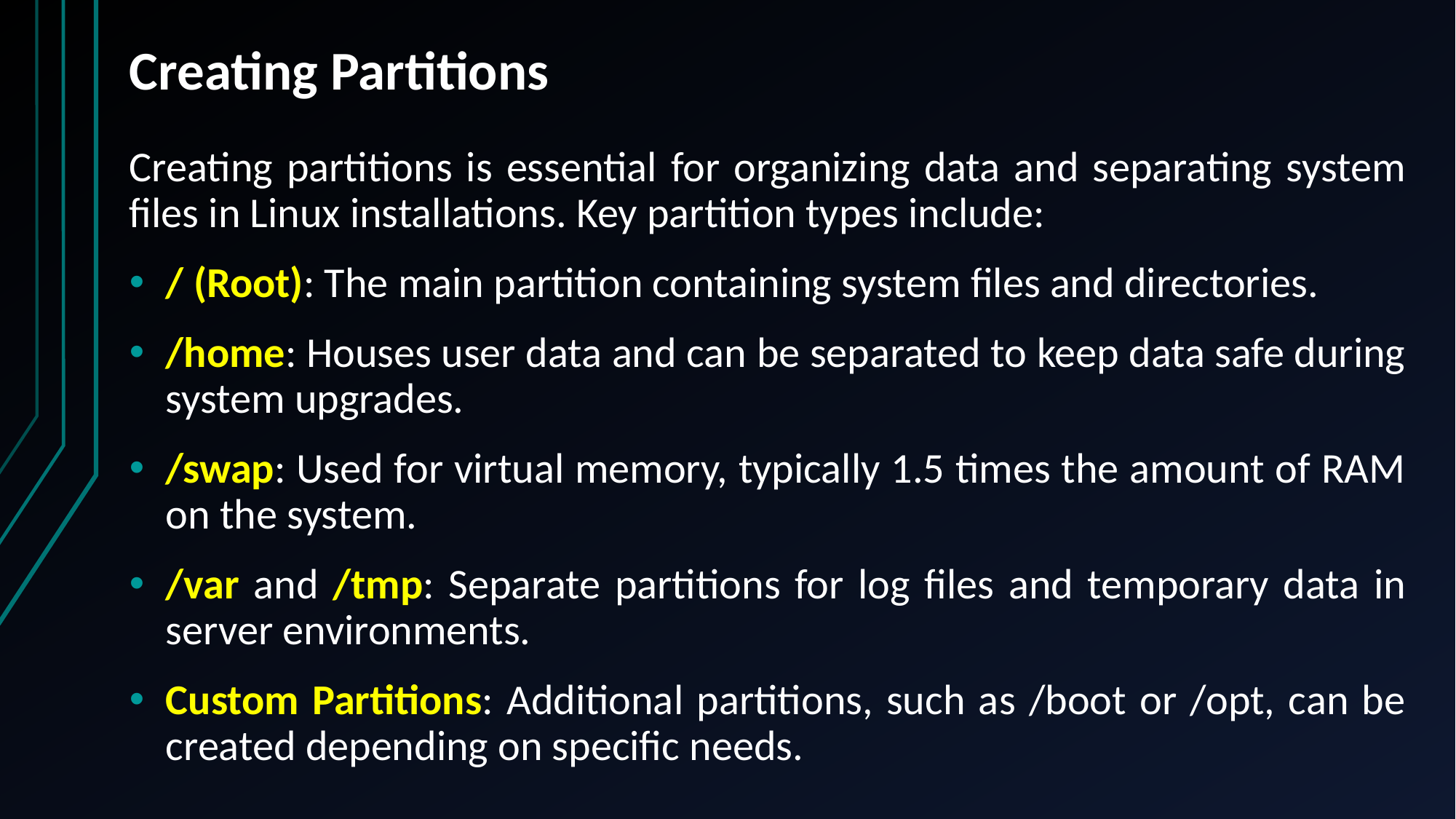

# Creating Partitions
Creating partitions is essential for organizing data and separating system files in Linux installations. Key partition types include:
/ (Root): The main partition containing system files and directories.
/home: Houses user data and can be separated to keep data safe during system upgrades.
/swap: Used for virtual memory, typically 1.5 times the amount of RAM on the system.
/var and /tmp: Separate partitions for log files and temporary data in server environments.
Custom Partitions: Additional partitions, such as /boot or /opt, can be created depending on specific needs.